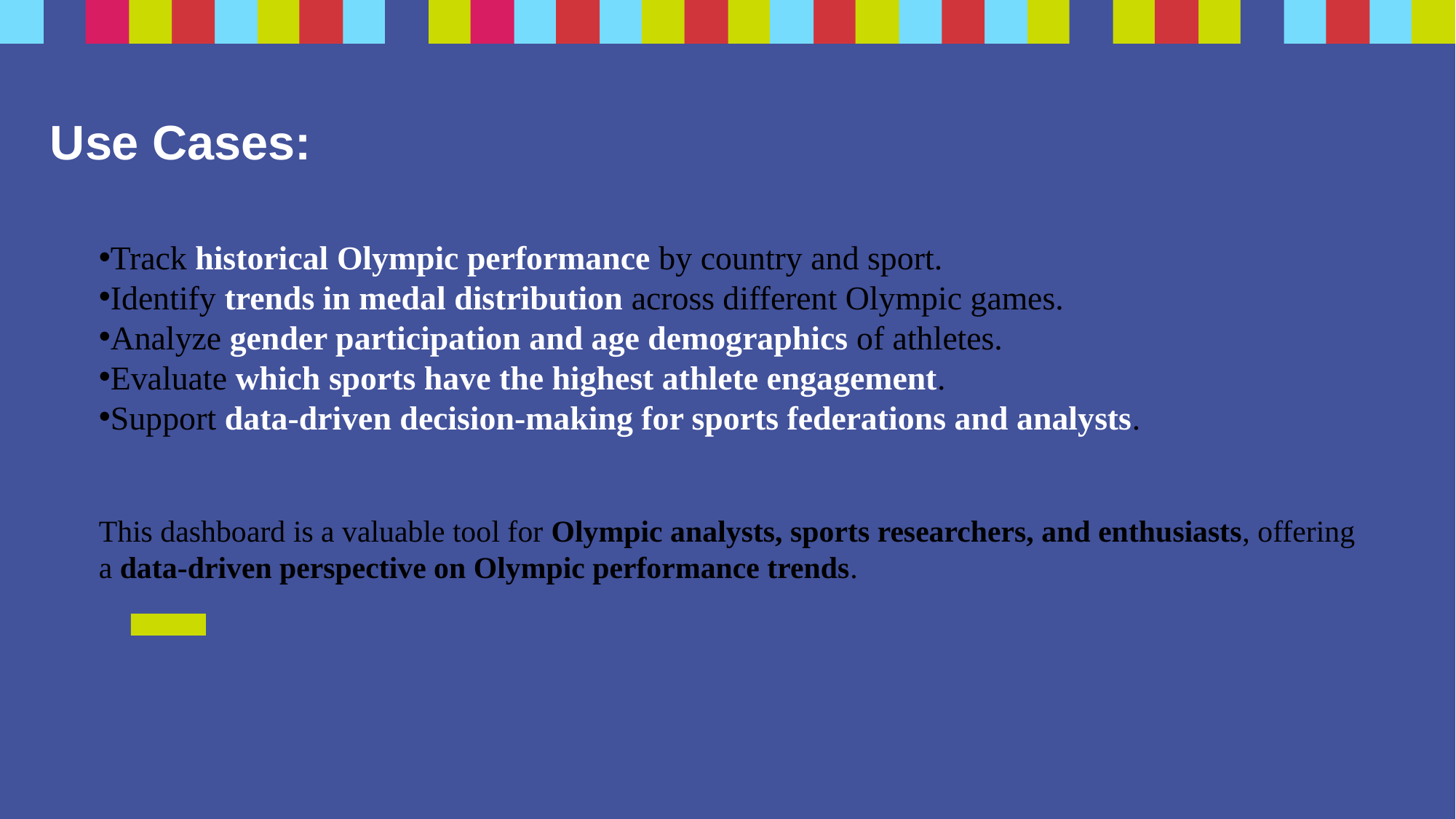

# Use Cases:
Track historical Olympic performance by country and sport.
Identify trends in medal distribution across different Olympic games.
Analyze gender participation and age demographics of athletes.
Evaluate which sports have the highest athlete engagement.
Support data-driven decision-making for sports federations and analysts.
This dashboard is a valuable tool for Olympic analysts, sports researchers, and enthusiasts, offering a data-driven perspective on Olympic performance trends.